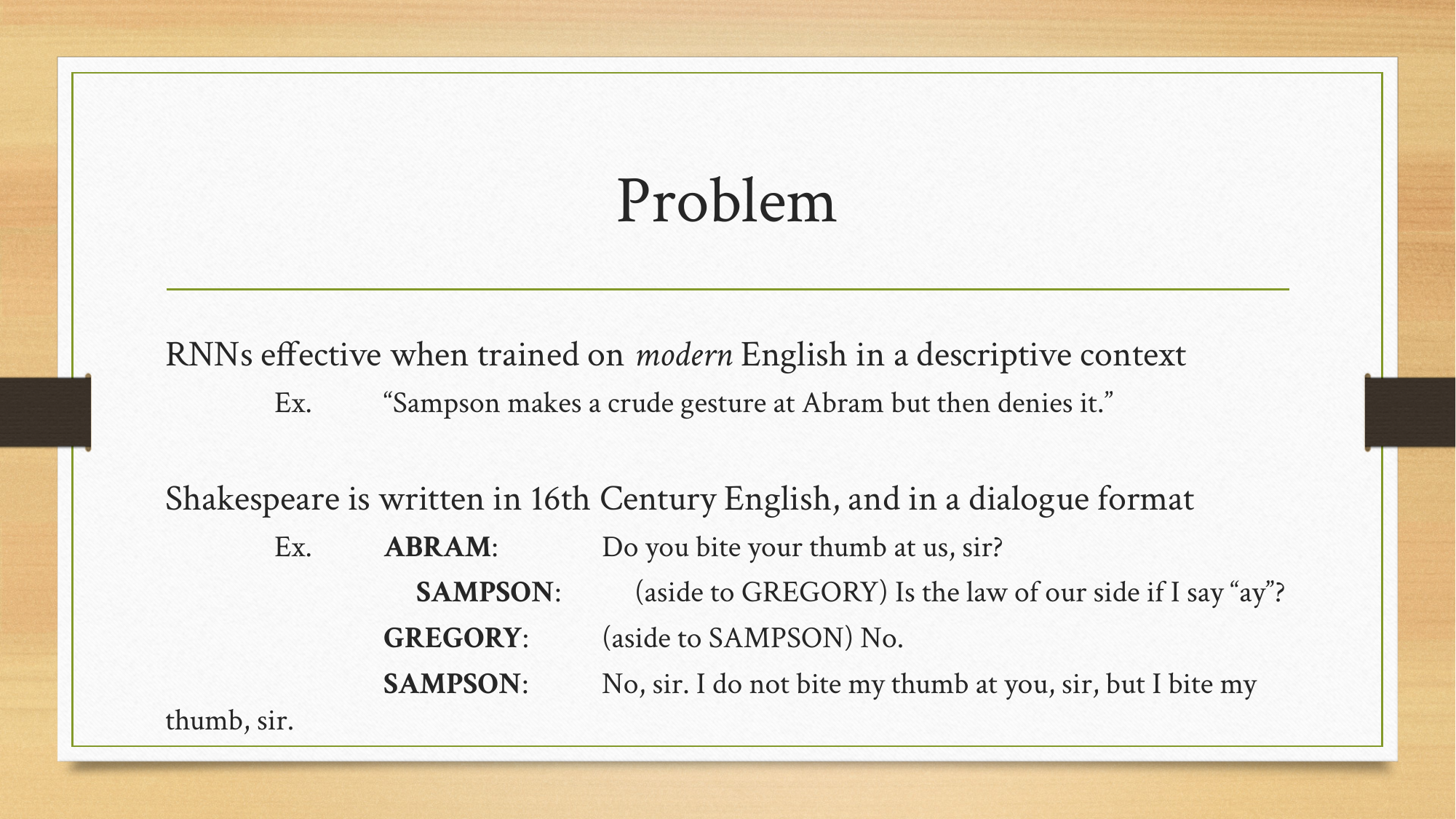

# Problem
RNNs effective when trained on modern English in a descriptive context
	Ex.	“Sampson makes a crude gesture at Abram but then denies it.”

Shakespeare is written in 16th Century English, and in a dialogue format
	Ex.	ABRAM:	Do you bite your thumb at us, sir?
		SAMPSON:	(aside to GREGORY) Is the law of our side if I say “ay”?
		GREGORY:	(aside to SAMPSON) No.
		SAMPSON:	No, sir. I do not bite my thumb at you, sir, but I bite my thumb, sir.